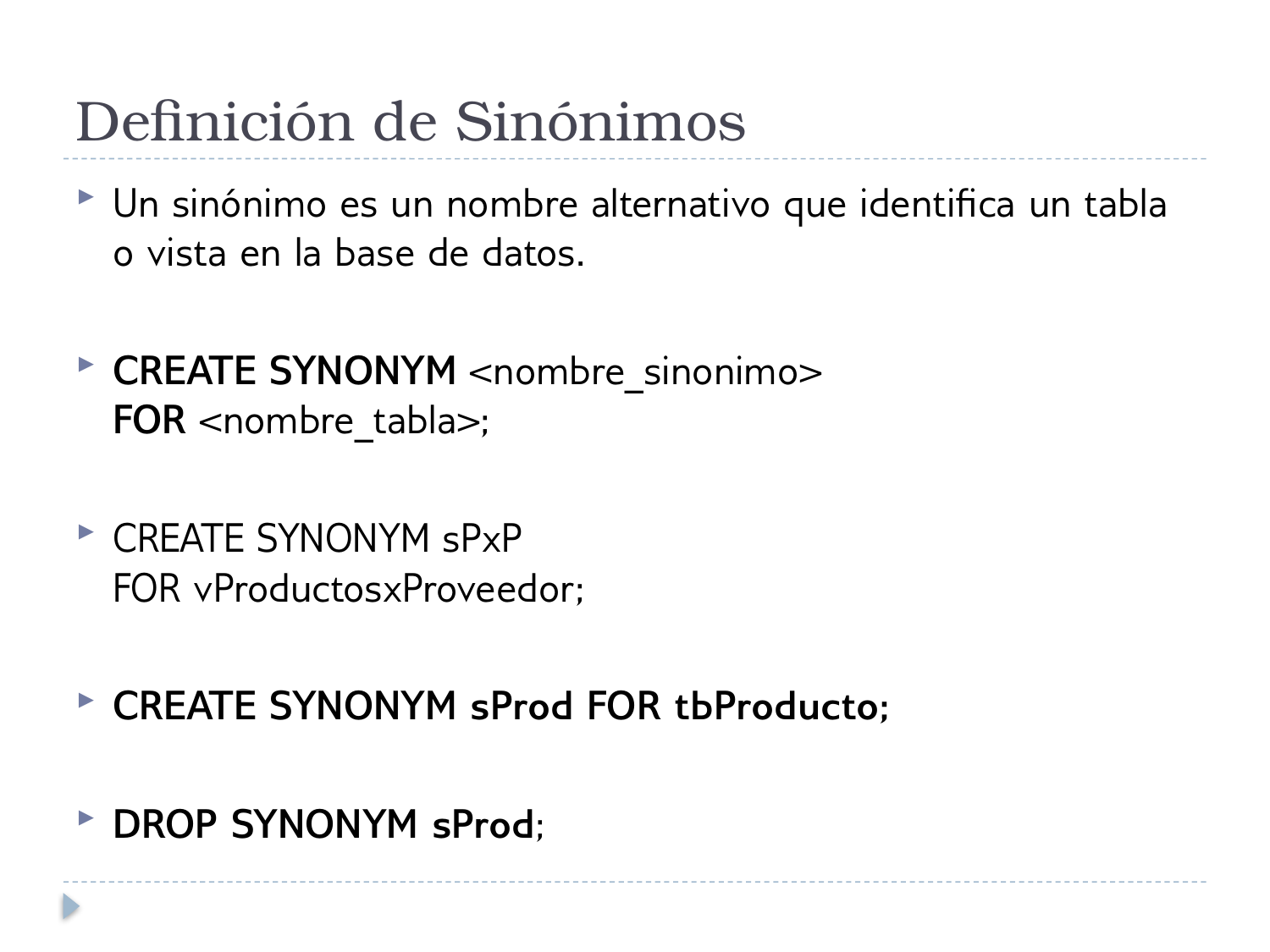

# Definición de Sinónimos
Un sinónimo es un nombre alternativo que identifica un tabla o vista en la base de datos.

CREATE SYNONYM <nombre_sinonimo>
FOR <nombre_tabla>;

CREATE SYNONYM sPxP
FOR vProductosxProveedor;

CREATE SYNONYM sProd FOR tbProducto;

DROP SYNONYM sProd;